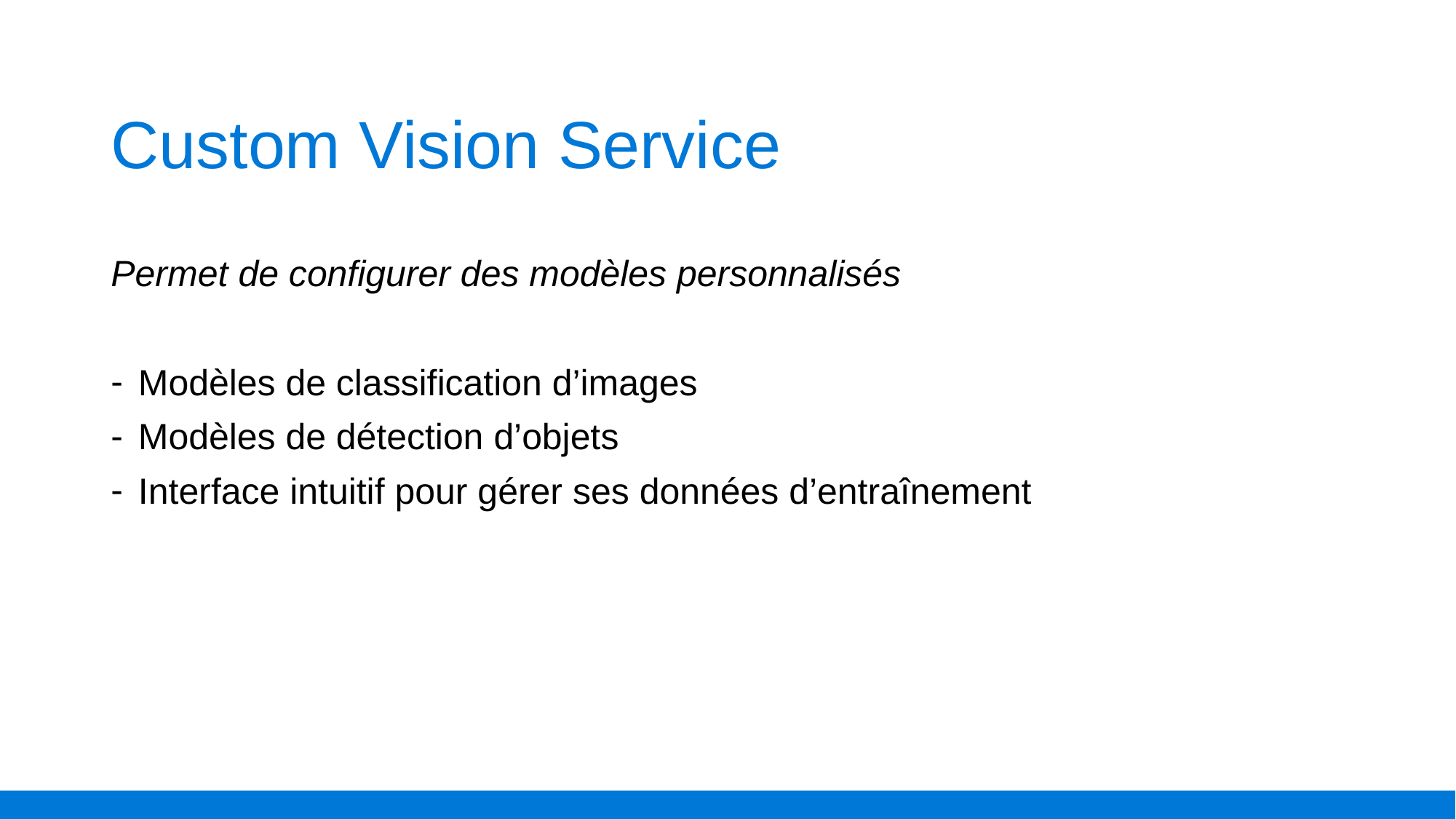

# Custom Vision Service
Permet de configurer des modèles personnalisés

Modèles de classification d’images
Modèles de détection d’objets
Interface intuitif pour gérer ses données d’entraînement